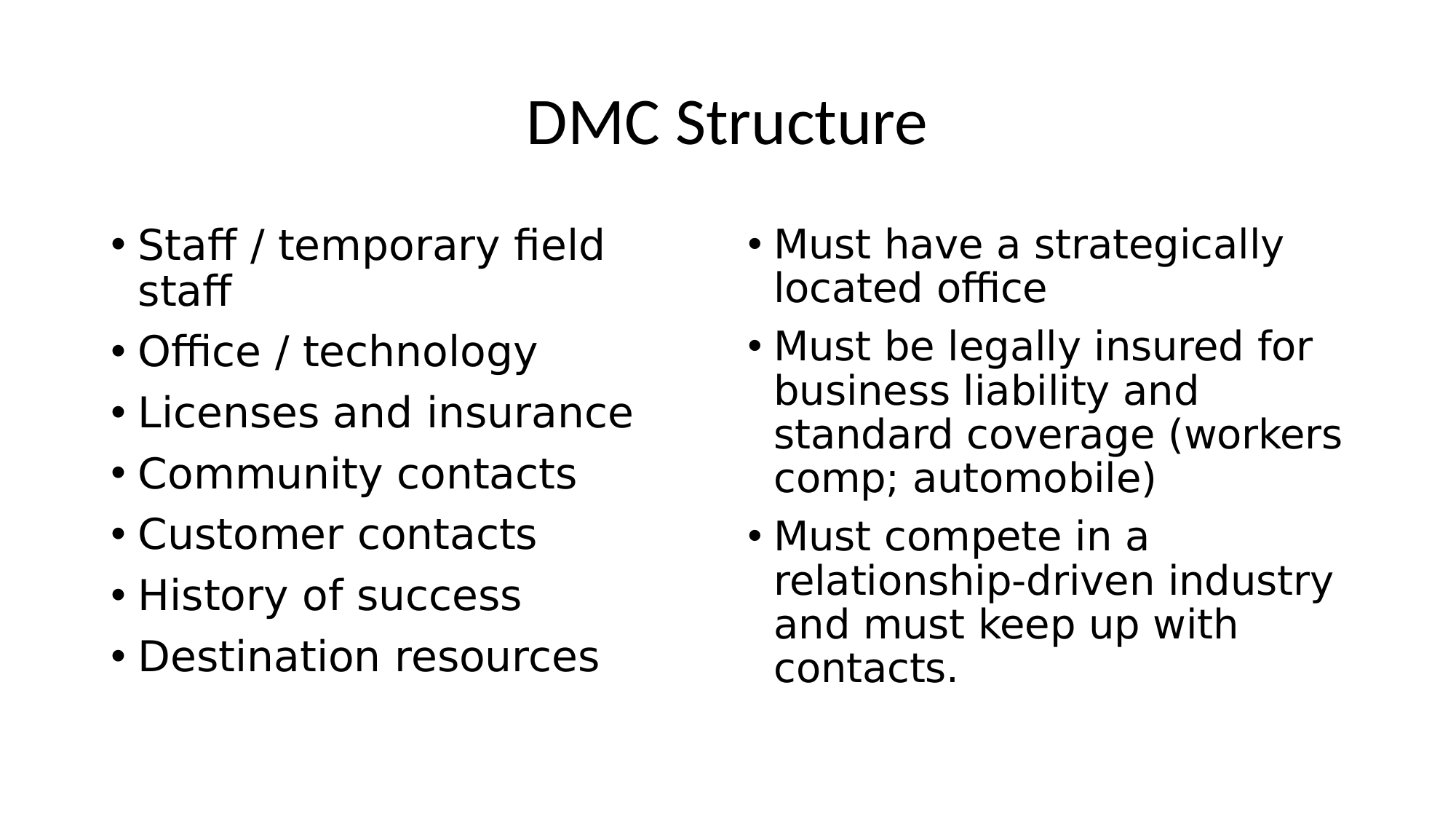

# DMC Structure
Staff / temporary field staff
Office / technology
Licenses and insurance
Community contacts
Customer contacts
History of success
Destination resources

Must have a strategically located office
Must be legally insured for business liability and standard coverage (workers comp; automobile)
Must compete in a relationship-driven industry and must keep up with contacts.